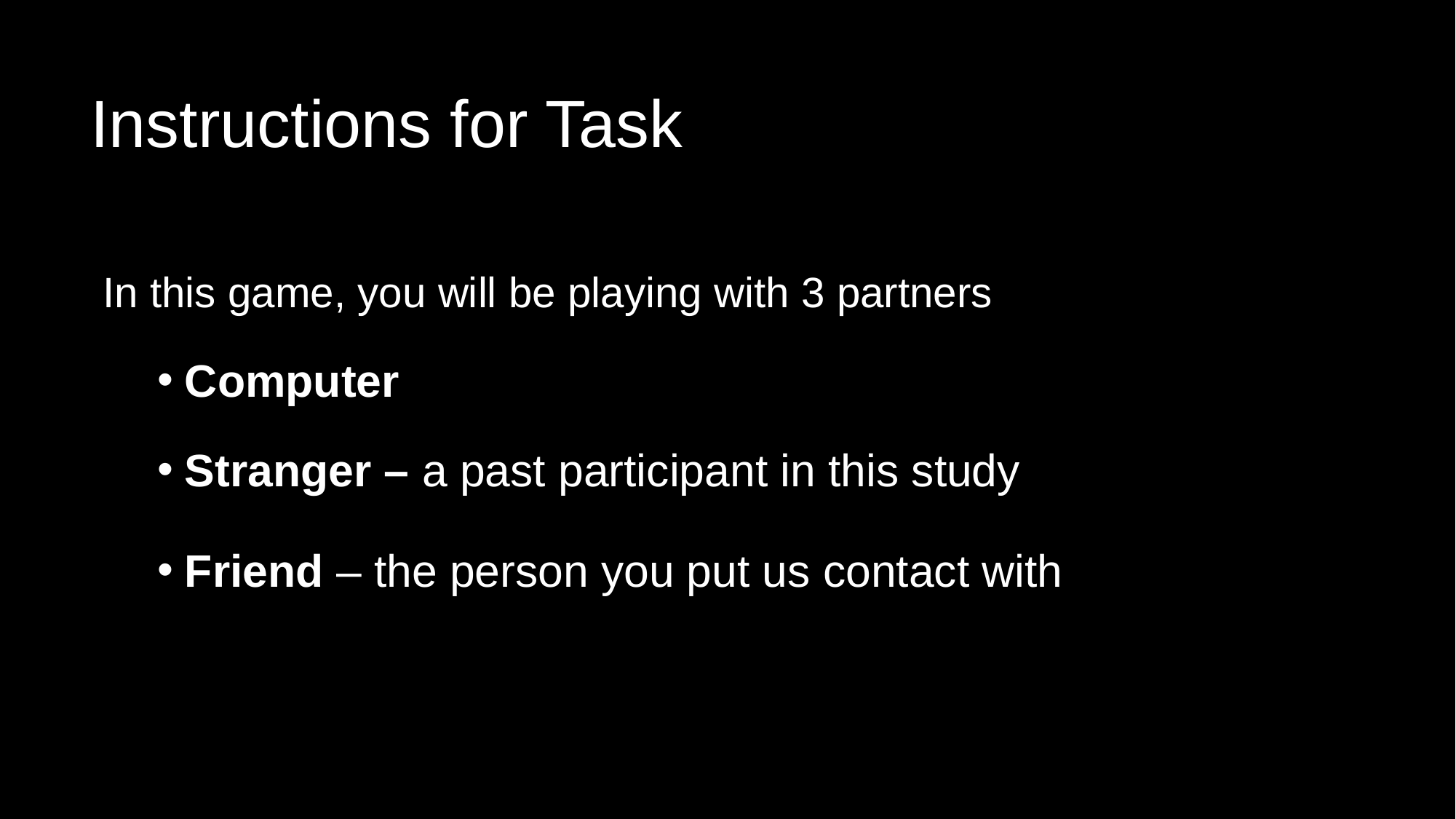

# Instructions for Task
In this game, you will be playing with 3 partners
Computer
Stranger – a past participant in this study
Friend – the person you put us contact with